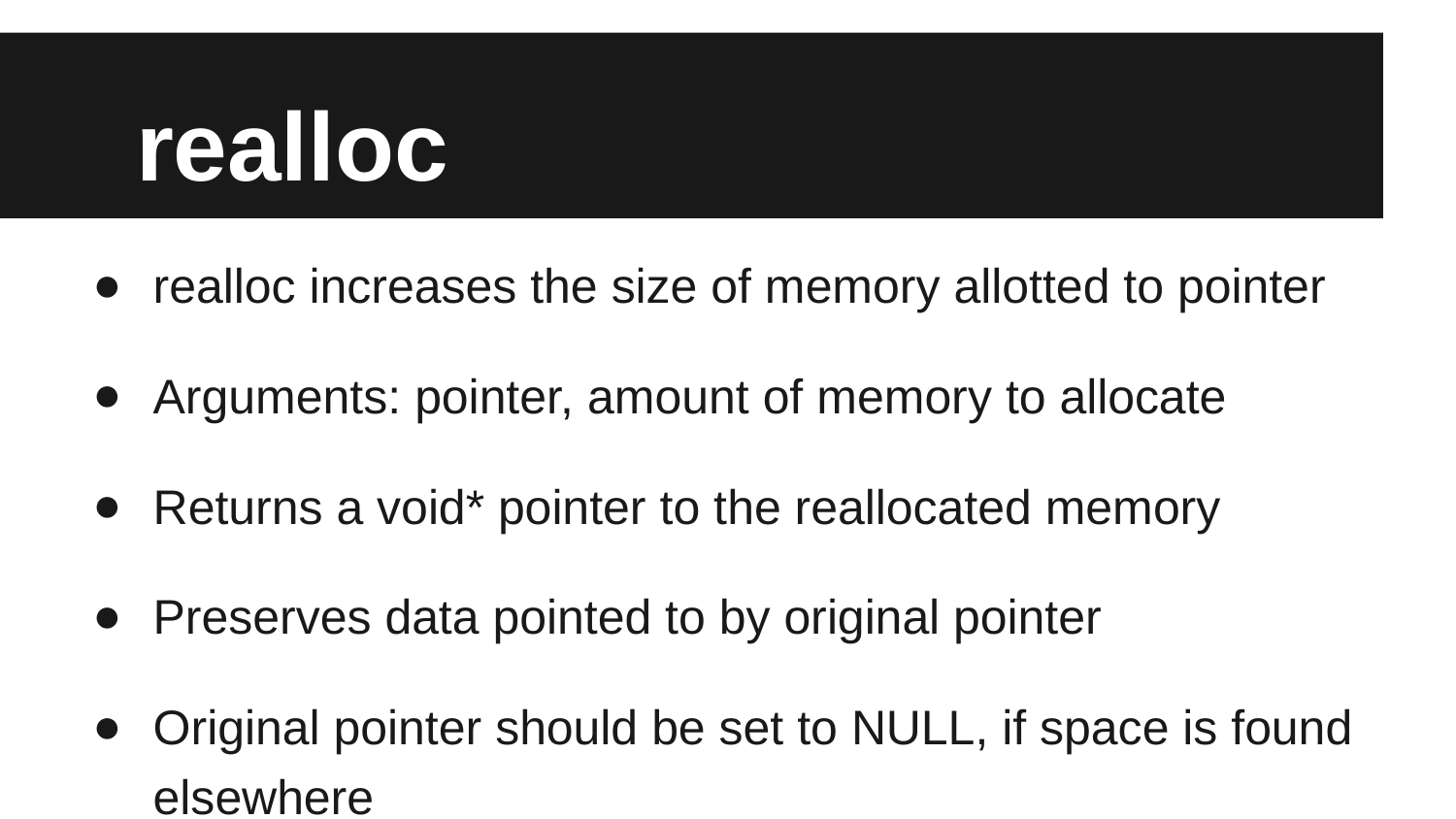

# realloc
realloc increases the size of memory allotted to pointer
Arguments: pointer, amount of memory to allocate
Returns a void* pointer to the reallocated memory
Preserves data pointed to by original pointer
Original pointer should be set to NULL, if space is found elsewhere